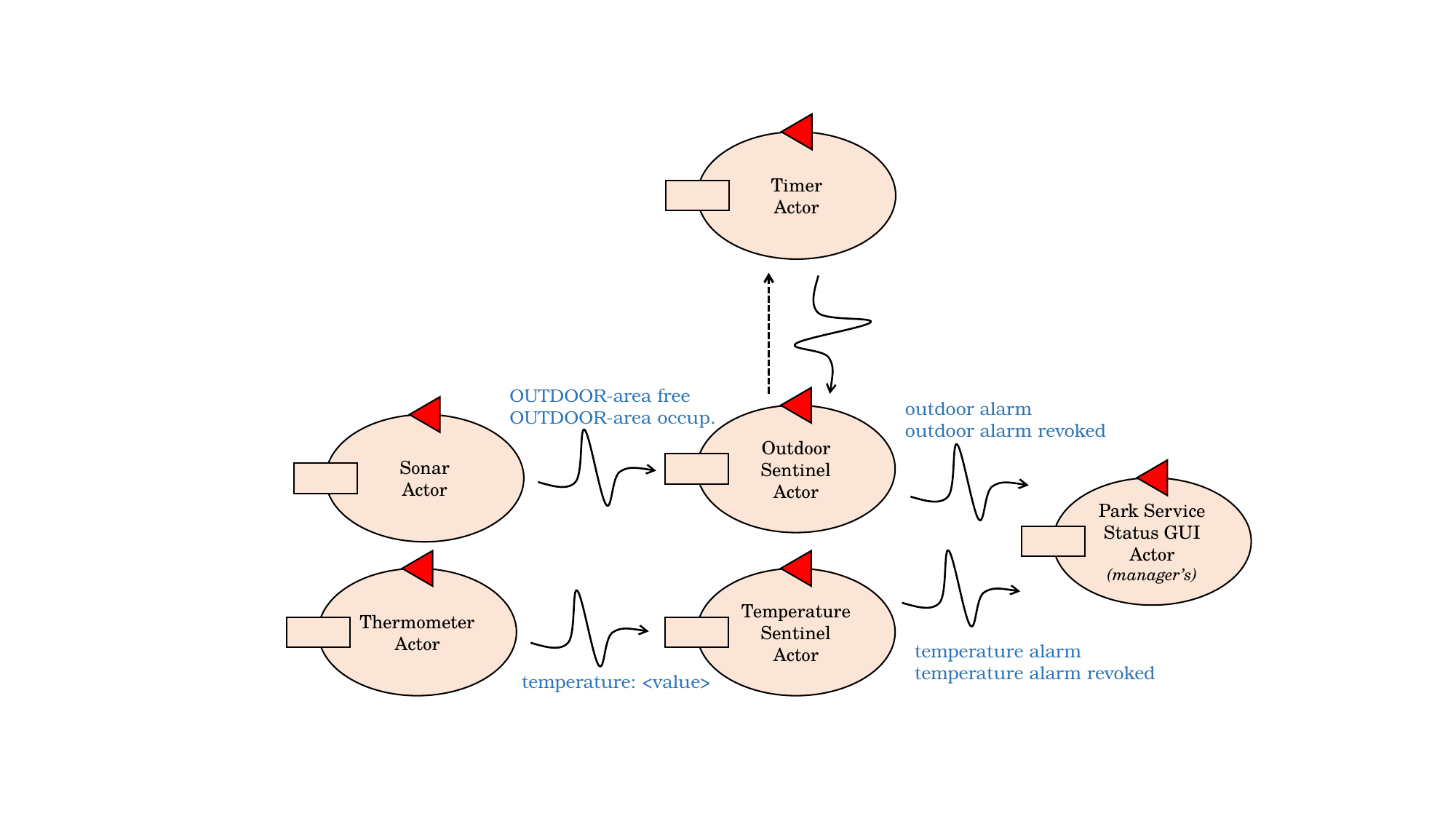

Timer
Actor

OUTDOOR-area free
OUTDOOR-area occup.

Outdoor Sentinel Actor

outdoor alarm
outdoor alarm revoked

Sonar
Actor

Park Service Status GUI Actor
(manager’s)

Thermometer
Actor

Temperature Sentinel Actor

temperature alarm
temperature alarm revoked
temperature: <value>